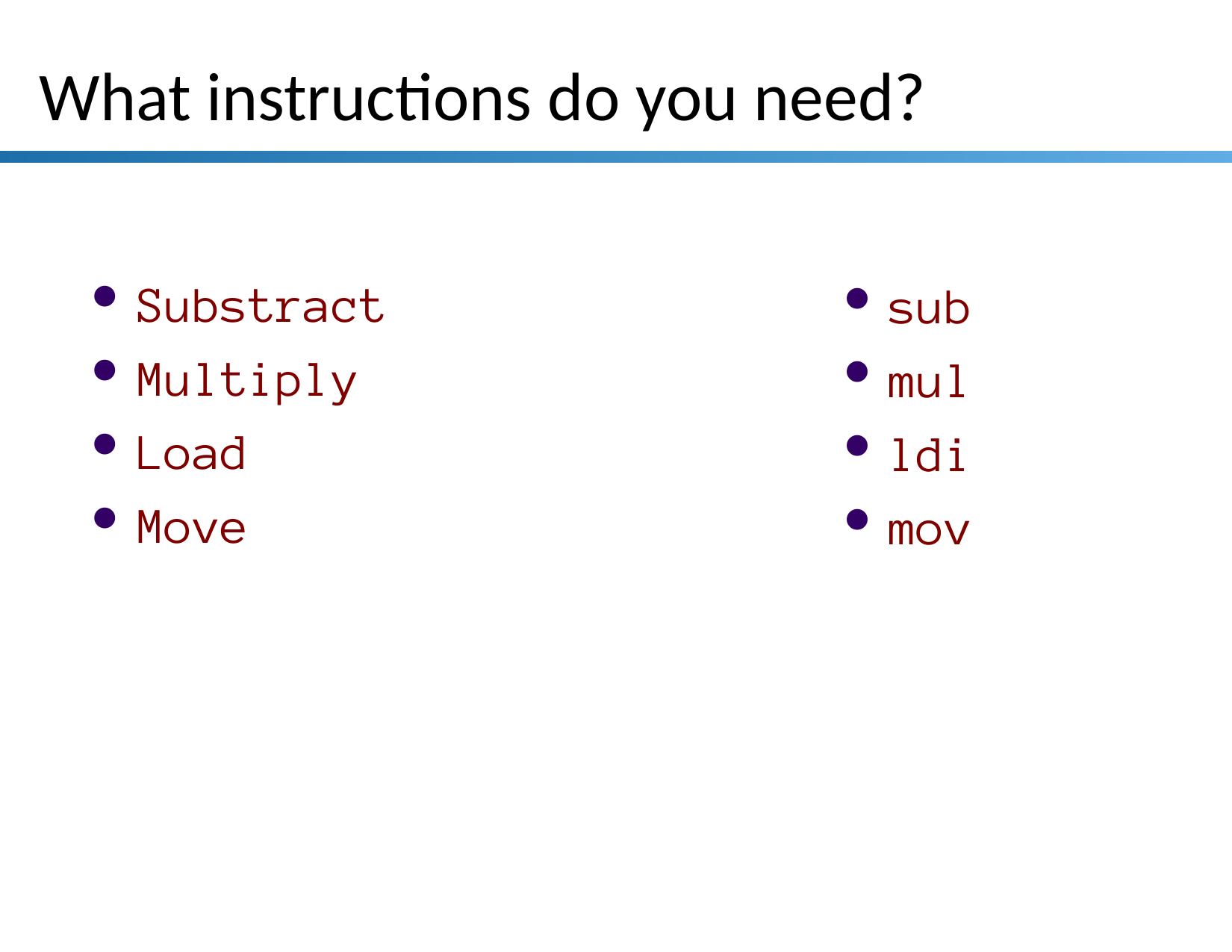

# What instructions do you need?
Substract
Multiply
Load
Move
sub
mul
ldi
mov
13